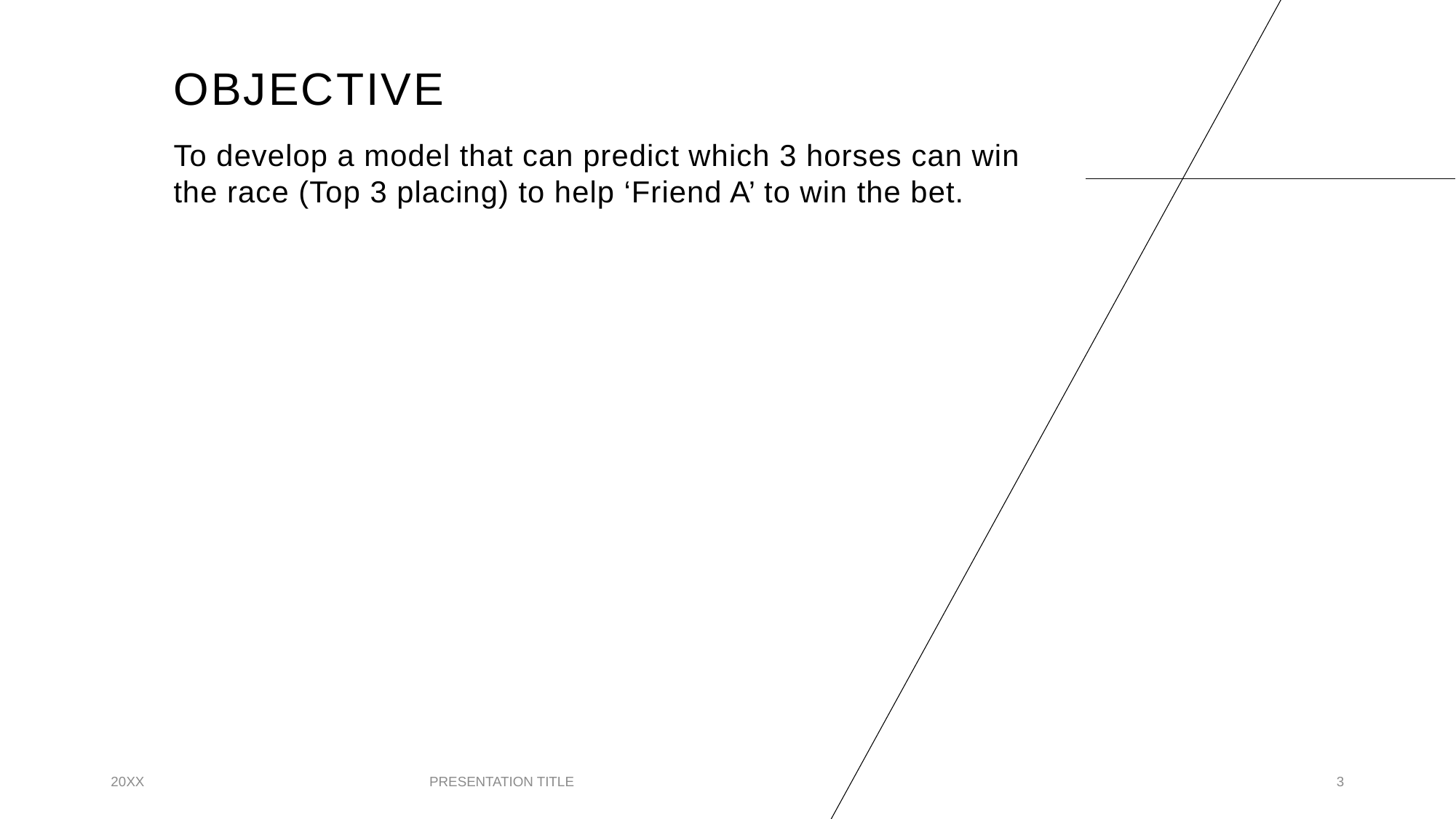

# Objective
To develop a model that can predict which 3 horses can win the race (Top 3 placing) to help ‘Friend A’ to win the bet.

20XX
PRESENTATION TITLE
3